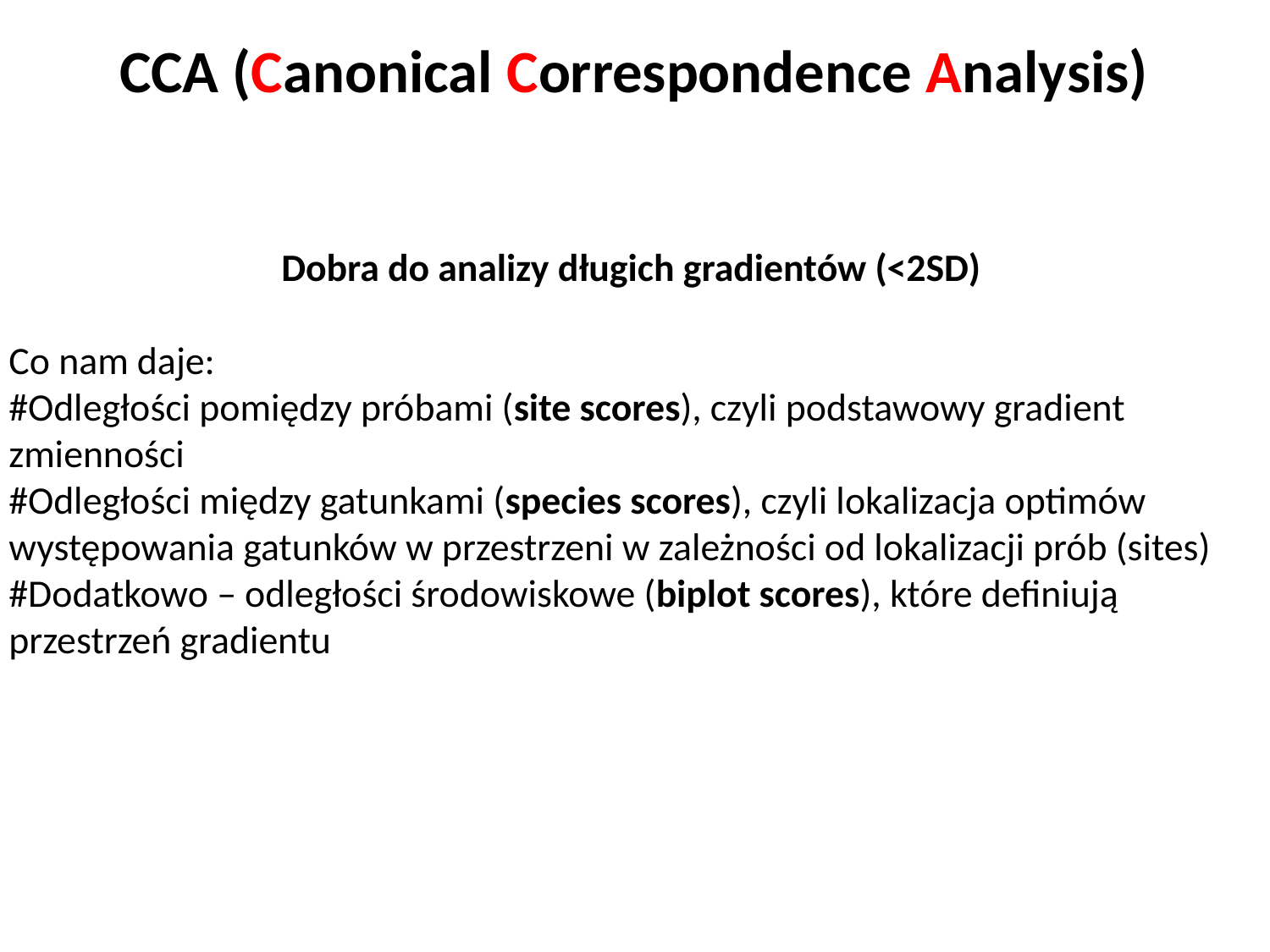

CCA (Canonical Correspondence Analysis)
Dobra do analizy długich gradientów (<2SD)

Co nam daje:
#Odległości pomiędzy próbami (site scores), czyli podstawowy gradient zmienności
#Odległości między gatunkami (species scores), czyli lokalizacja optimów występowania gatunków w przestrzeni w zależności od lokalizacji prób (sites)
#Dodatkowo – odległości środowiskowe (biplot scores), które definiują przestrzeń gradientu